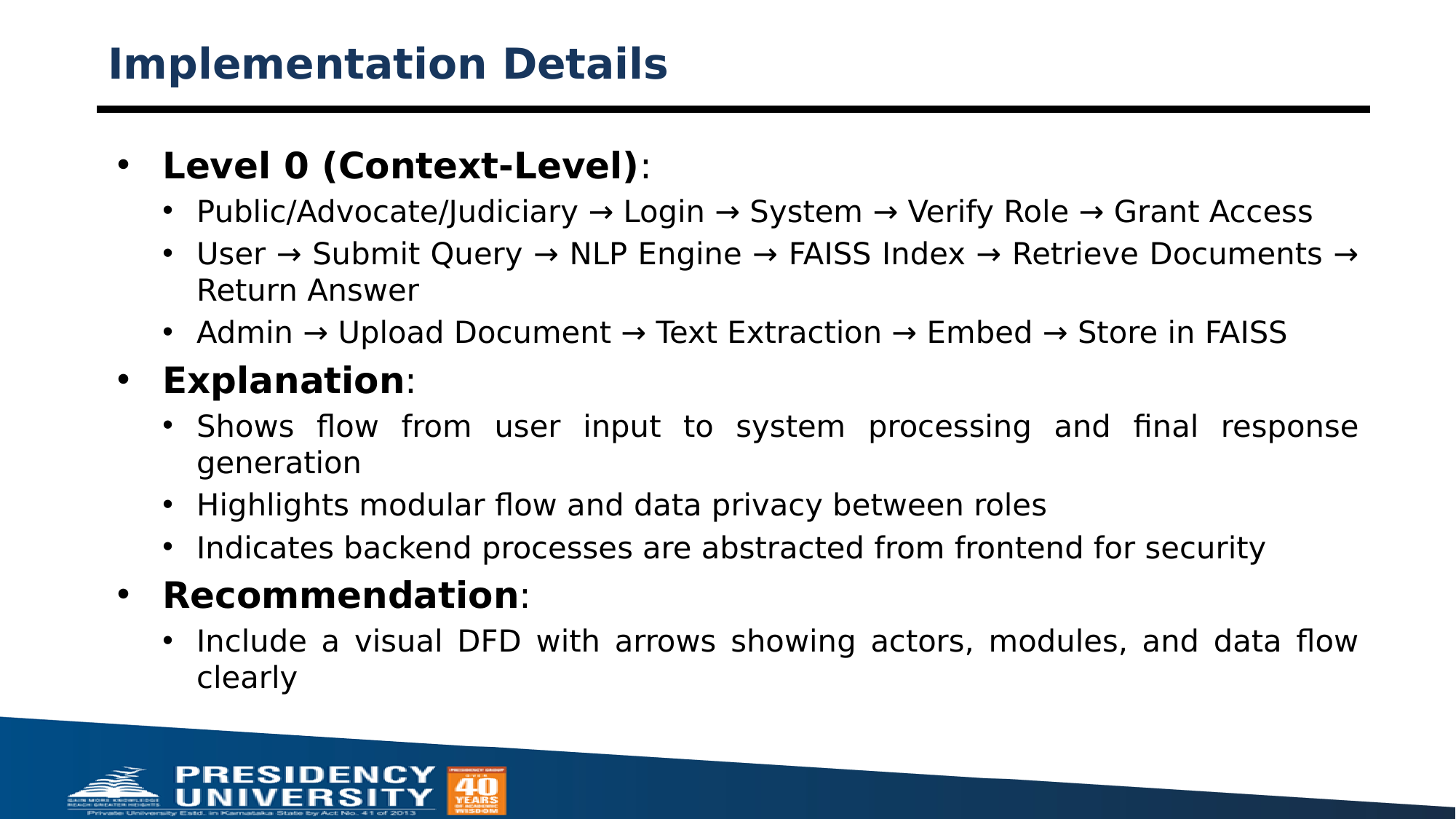

# Implementation Details
Level 0 (Context-Level):
Public/Advocate/Judiciary → Login → System → Verify Role → Grant Access
User → Submit Query → NLP Engine → FAISS Index → Retrieve Documents → Return Answer
Admin → Upload Document → Text Extraction → Embed → Store in FAISS
Explanation:
Shows flow from user input to system processing and final response generation
Highlights modular flow and data privacy between roles
Indicates backend processes are abstracted from frontend for security
Recommendation:
Include a visual DFD with arrows showing actors, modules, and data flow clearly